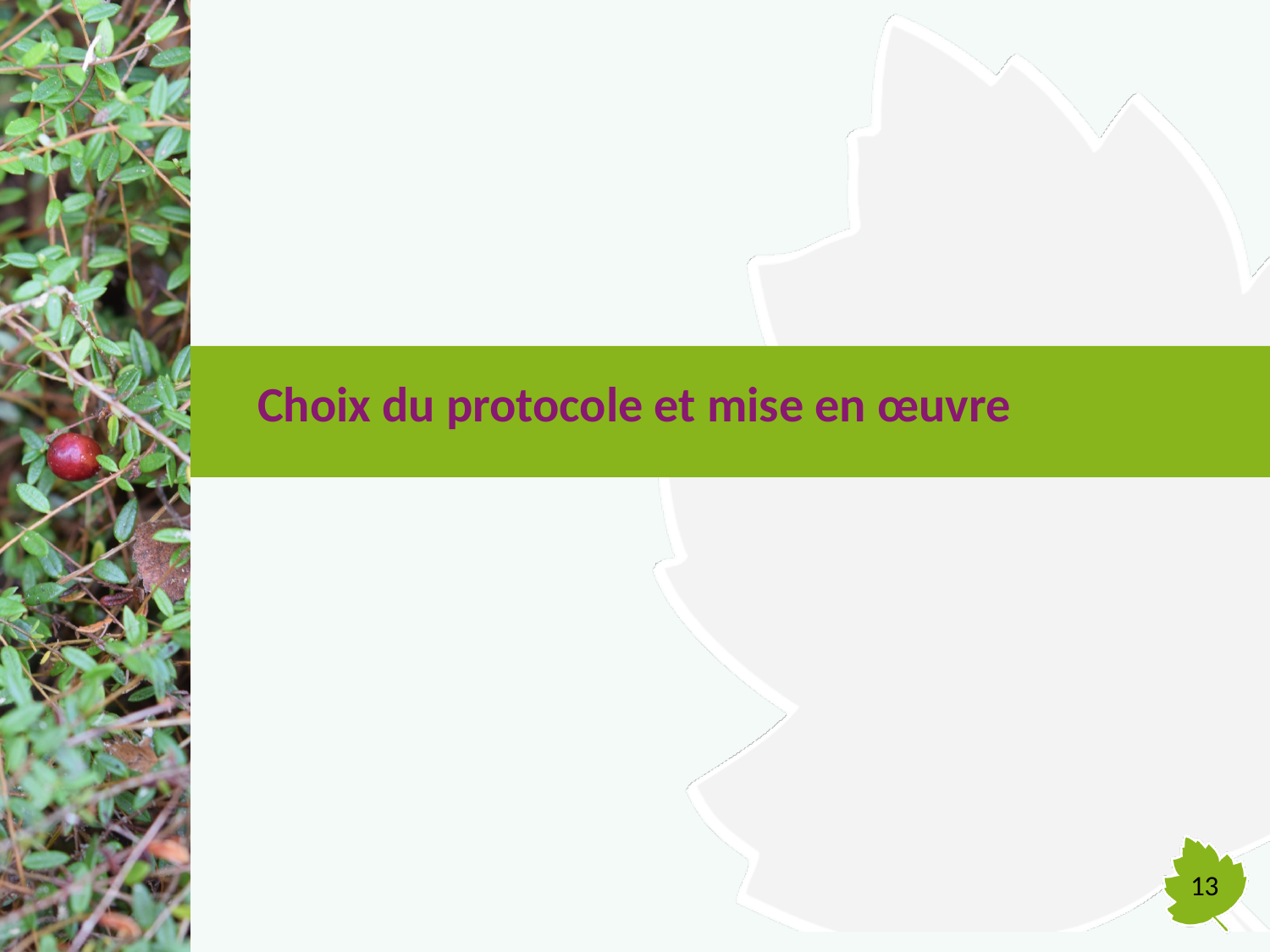

# Choix du protocole et mise en œuvre